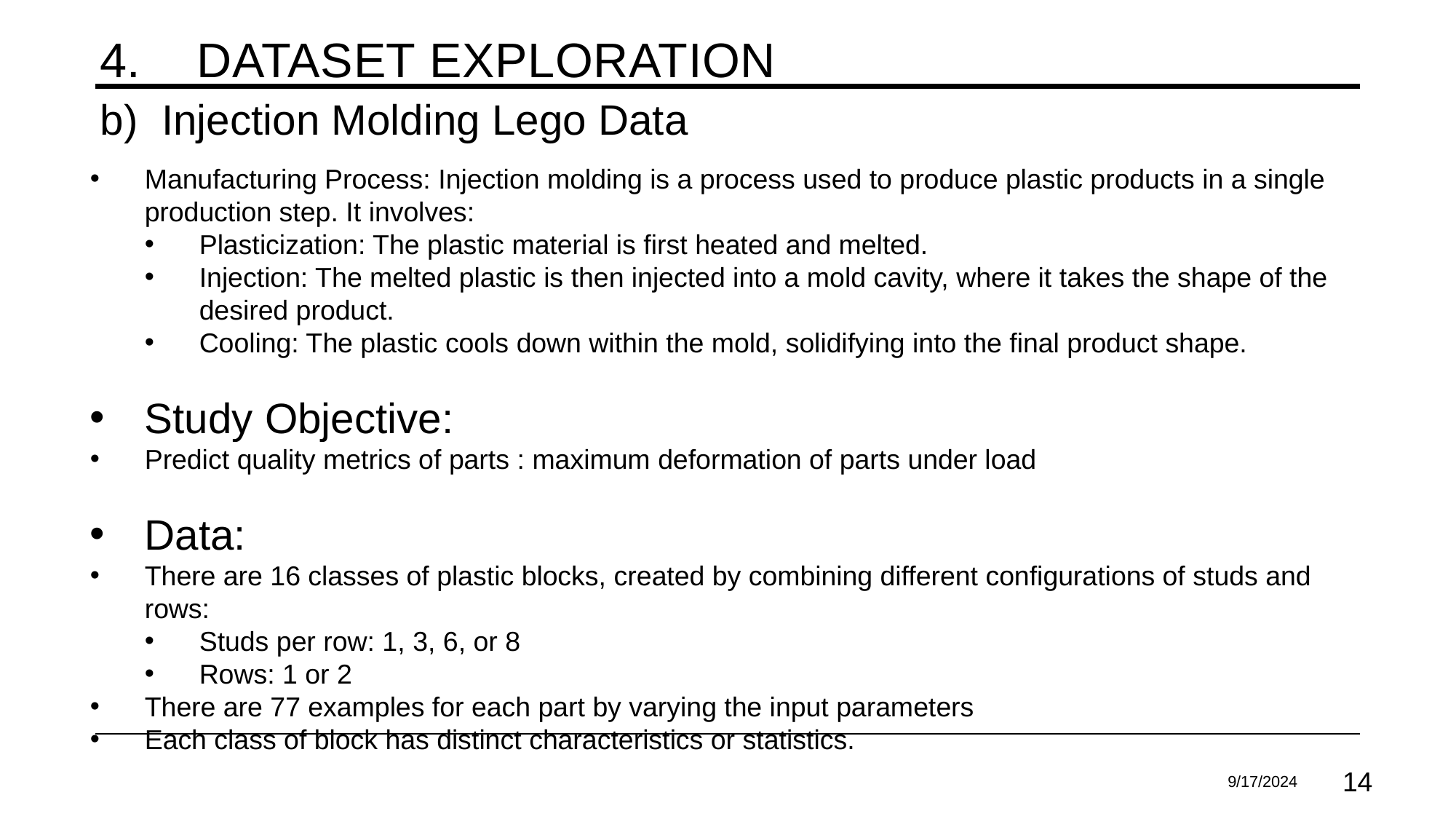

# 4.    Dataset Exploration
b)  Injection Molding Lego Data

Manufacturing Process: Injection molding is a process used to produce plastic products in a single production step. It involves:
Plasticization: The plastic material is first heated and melted.
Injection: The melted plastic is then injected into a mold cavity, where it takes the shape of the desired product.
Cooling: The plastic cools down within the mold, solidifying into the final product shape.

Study Objective:
Predict quality metrics of parts : maximum deformation of parts under load

Data:
There are 16 classes of plastic blocks, created by combining different configurations of studs and rows:
Studs per row: 1, 3, 6, or 8
Rows: 1 or 2
There are 77 examples for each part by varying the input parameters
Each class of block has distinct characteristics or statistics.

9/17/2024
14